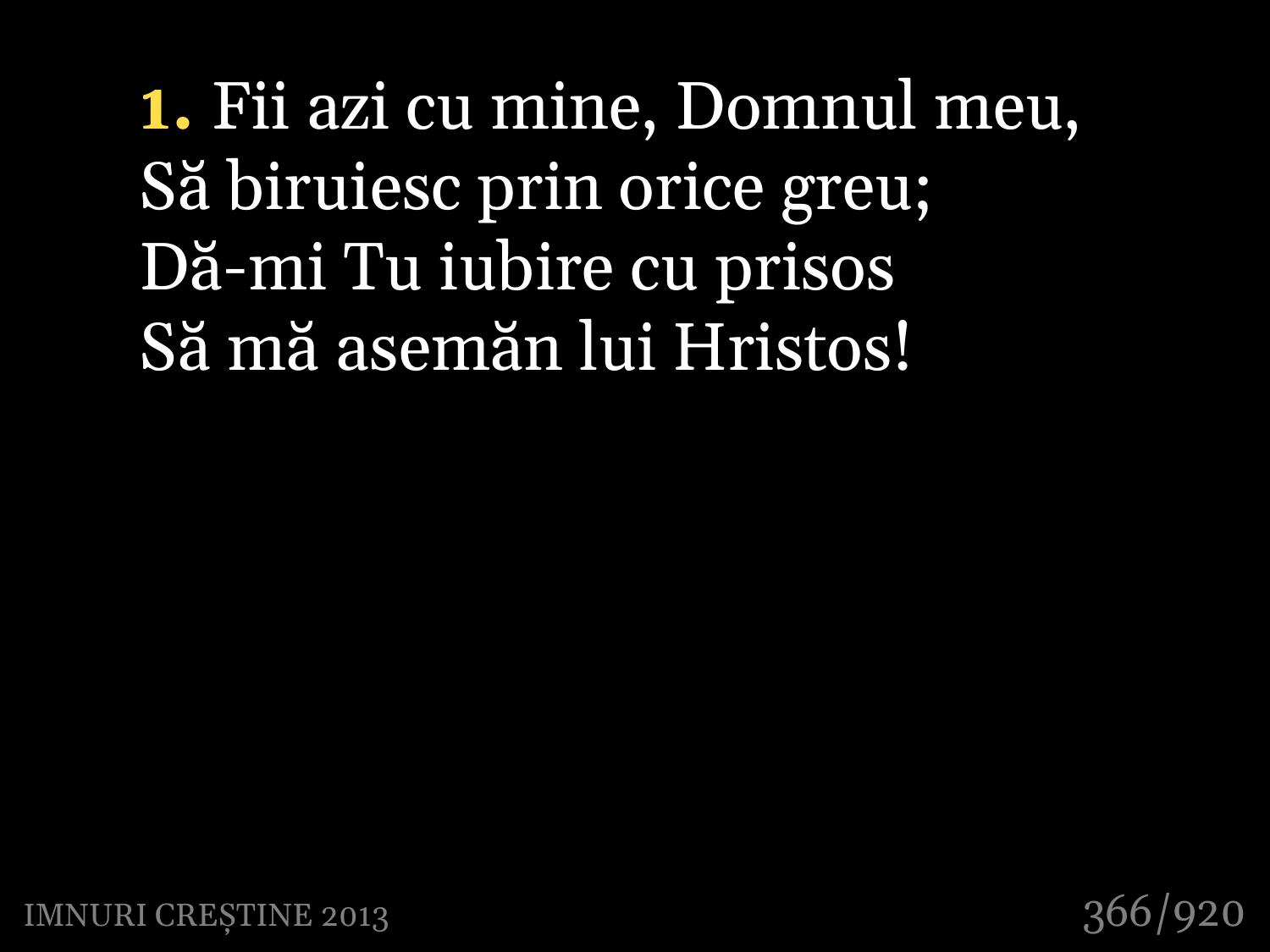

1. Fii azi cu mine, Domnul meu,
Să biruiesc prin orice greu;
Dă-mi Tu iubire cu prisos
Să mă asemăn lui Hristos!
366/920
IMNURI CREȘTINE 2013